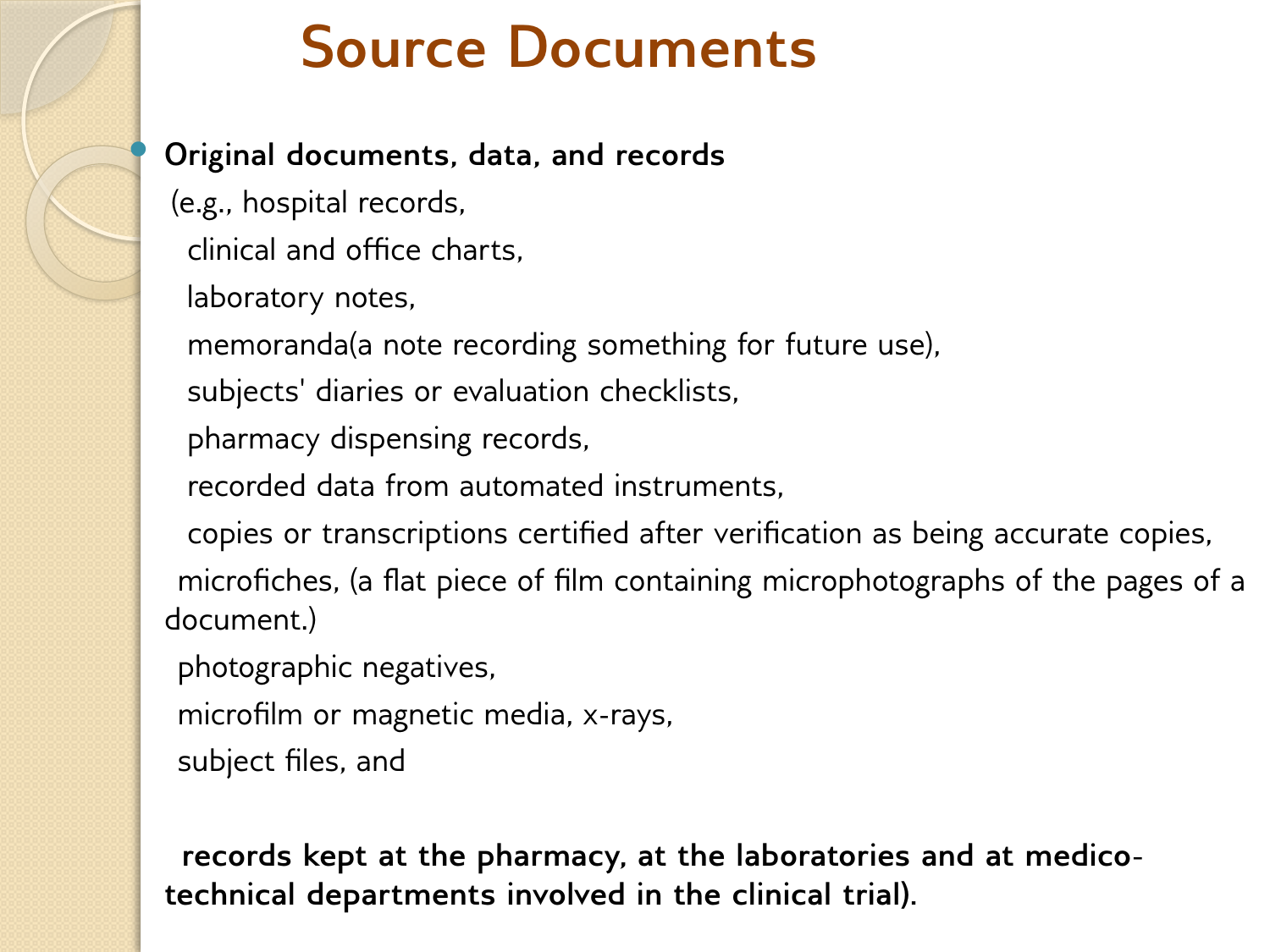

# Source Documents
Original documents, data, and records
    (e.g., hospital records,
      clinical and office charts,
      laboratory notes,
      memoranda(a note recording something for future use),
      subjects' diaries or evaluation checklists,
      pharmacy dispensing records,
      recorded data from automated instruments,
      copies or transcriptions certified after verification as being accurate copies,
     microfiches, (a flat piece of film containing microphotographs of the pages of a document.)
     photographic negatives,
     microfilm or magnetic media, x-rays,
     subject files, and

     records kept at the pharmacy, at the laboratories and at medico-technical departments involved in the clinical trial).